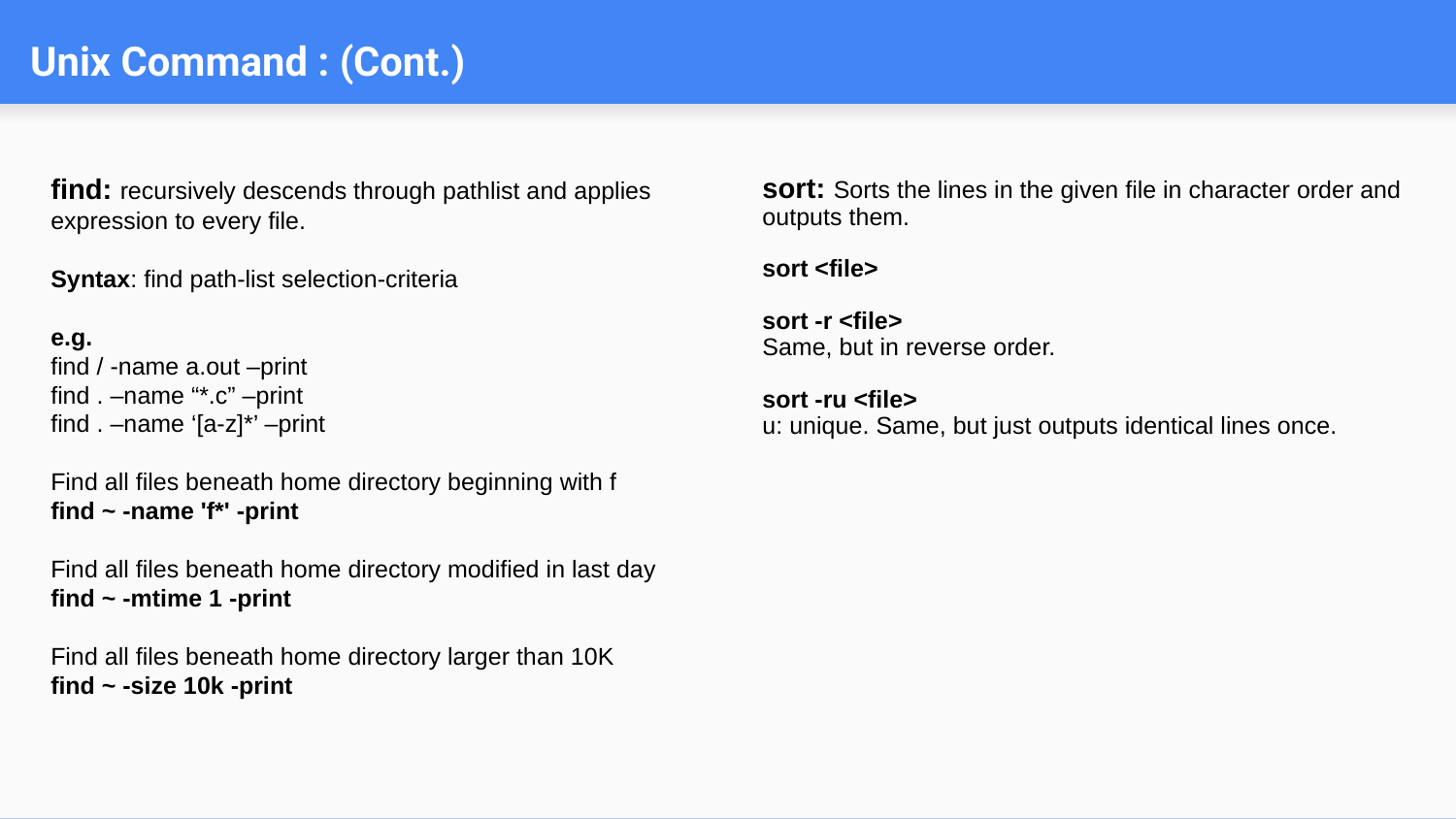

# Unix Command : (Cont.)

find: recursively descends through pathlist and applies expression to every file.

Syntax: find path-list selection-criteria

e.g.
find / -name a.out –print
find . –name “*.c” –print
find . –name ‘[a-z]*’ –print

Find all files beneath home directory beginning with f
find ~ -name 'f*' -print

Find all files beneath home directory modified in last day
find ~ -mtime 1 -print

Find all files beneath home directory larger than 10K
find ~ -size 10k -print

sort: Sorts the lines in the given file in character order and outputs them.

sort <file>

sort -r <file>
Same, but in reverse order.

sort -ru <file>
u: unique. Same, but just outputs identical lines once.